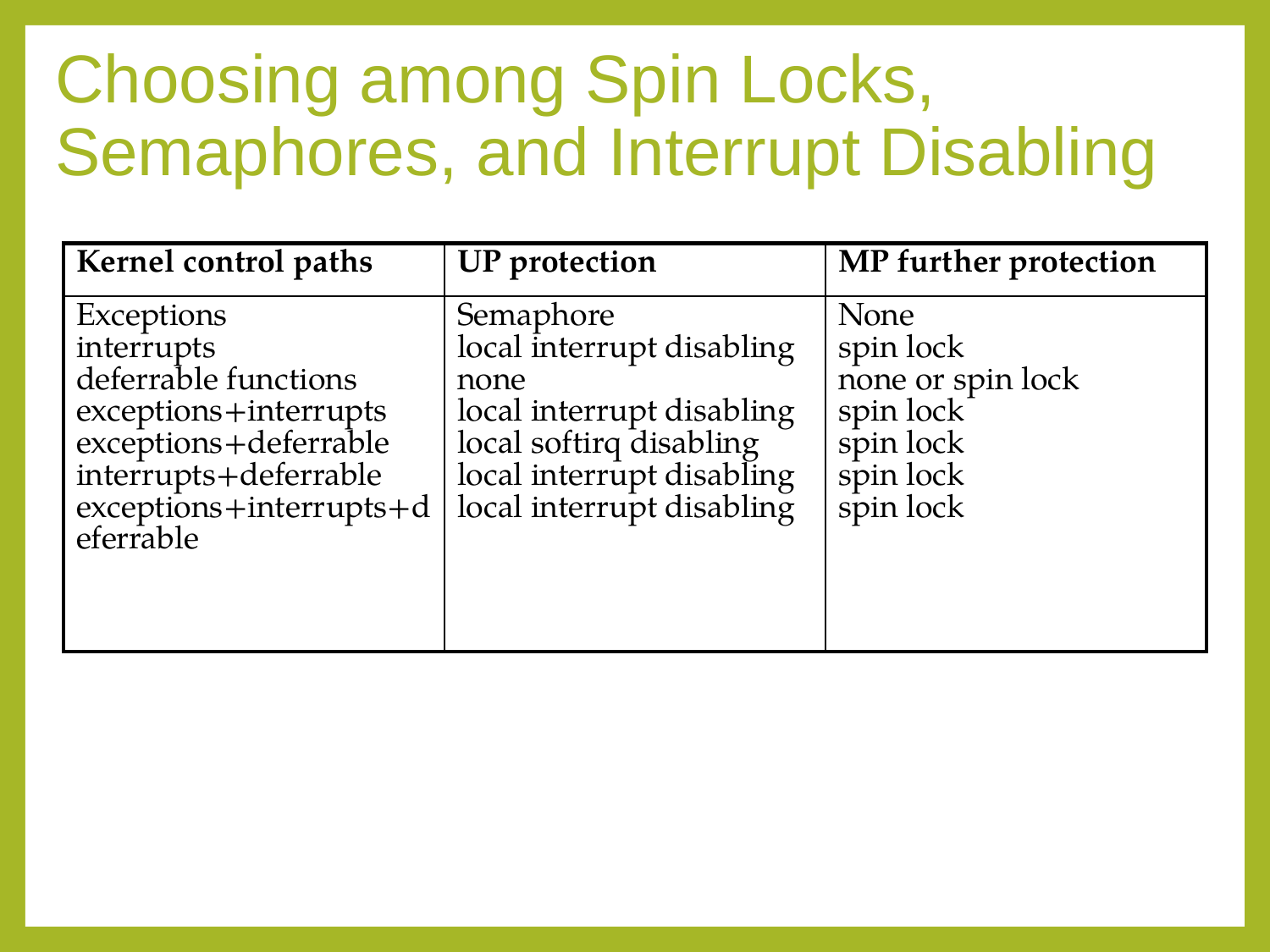

# Choosing among Spin Locks, Semaphores, and Interrupt Disabling
| Kernel control paths | UP protection | MP further protection |
| --- | --- | --- |
| Exceptions interrupts deferrable functions exceptions+interrupts exceptions+deferrable interrupts+deferrable exceptions+interrupts+deferrable | Semaphore local interrupt disabling none local interrupt disabling local softirq disabling local interrupt disabling local interrupt disabling | None spin lock none or spin lock spin lock spin lock spin lock spin lock |